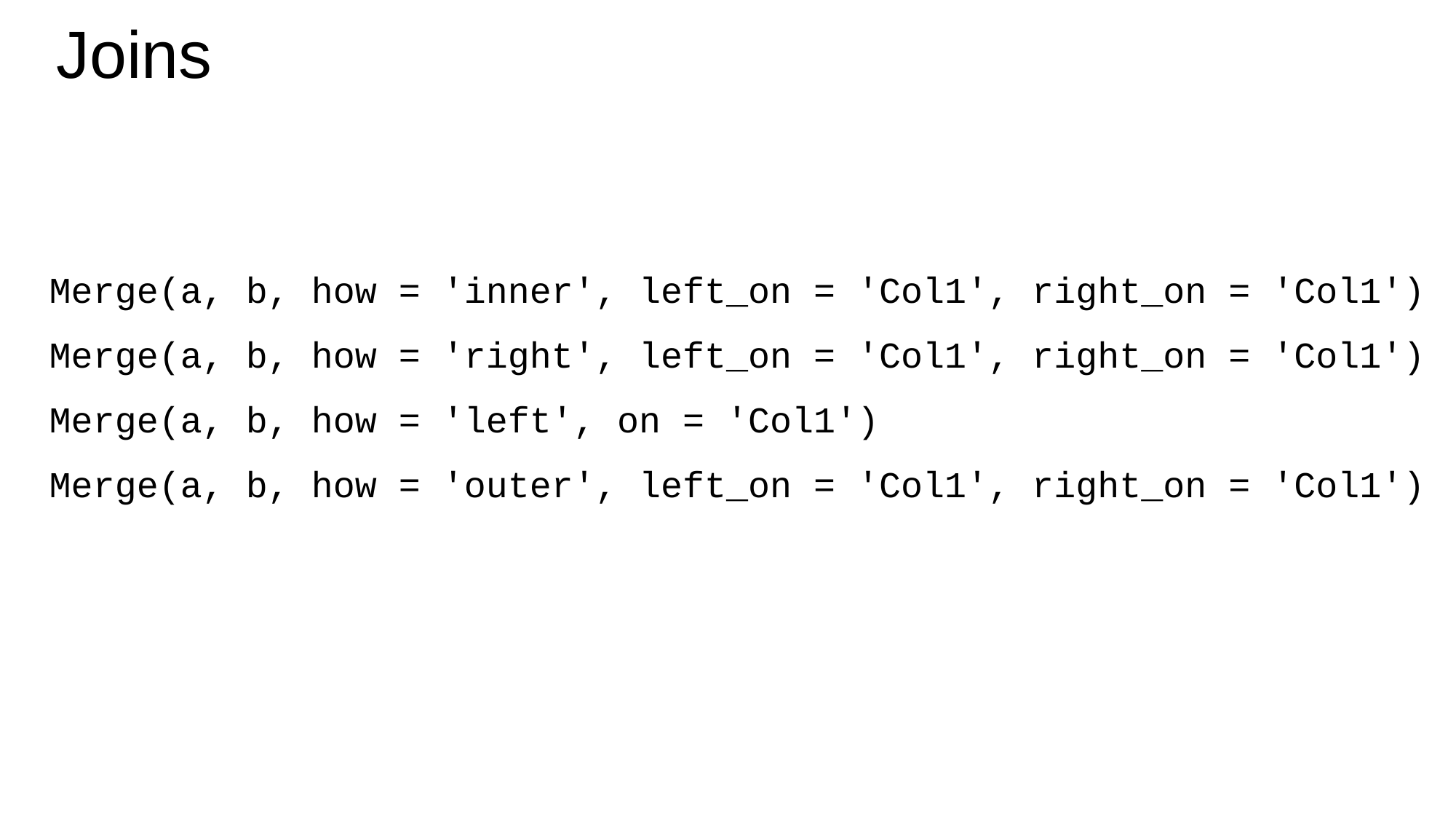

# Joins
Merge(a, b, how = 'inner', left_on = 'Col1', right_on = 'Col1')
Merge(a, b, how = 'right', left_on = 'Col1', right_on = 'Col1')
Merge(a, b, how = 'left', on = 'Col1')
Merge(a, b, how = 'outer', left_on = 'Col1', right_on = 'Col1')